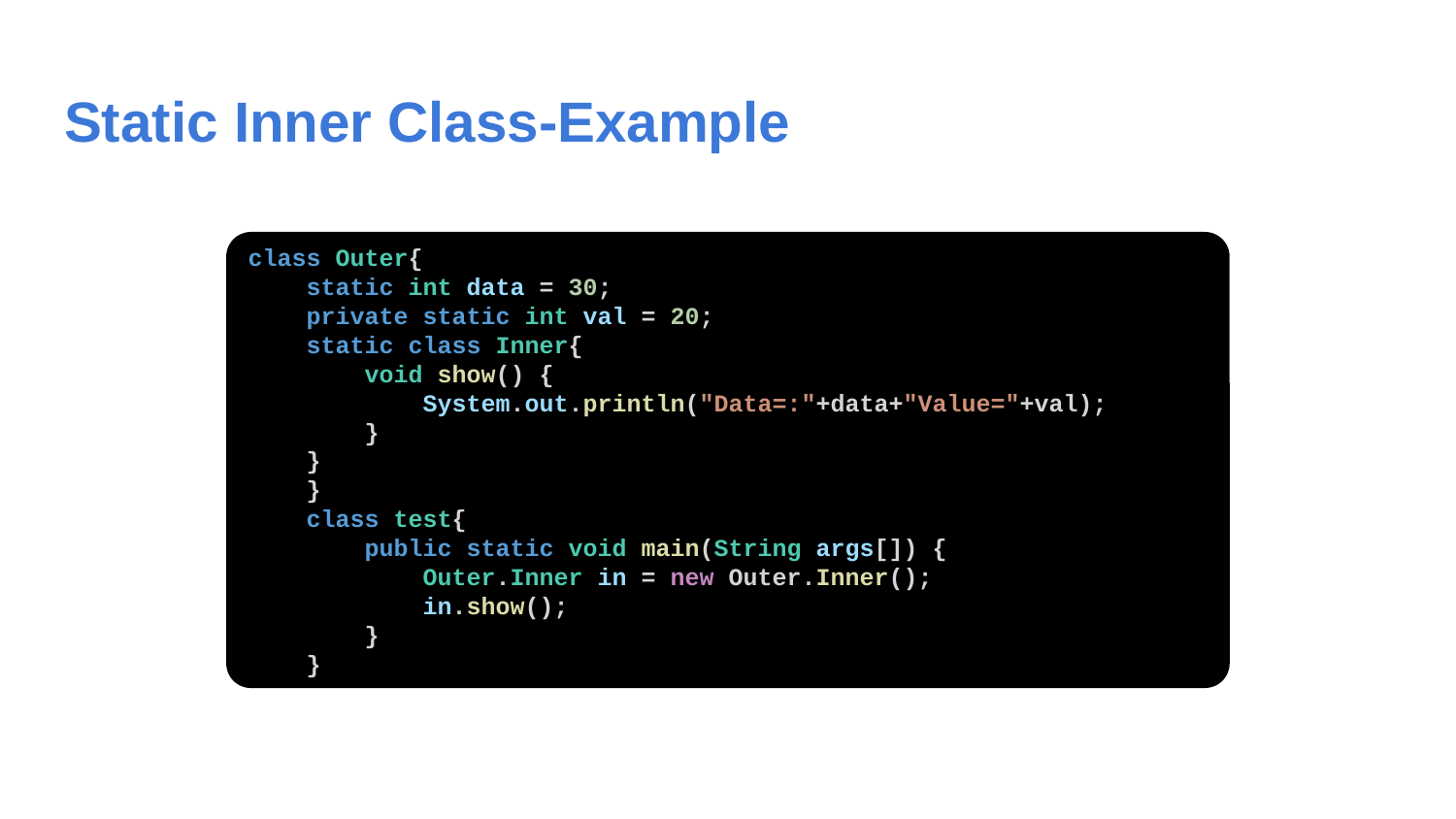

# Static Inner Class-Example

class Outer{
    static int data = 30;
    private static int val = 20;
    static class Inner{
        void show() {
            System.out.println("Data=:"+data+"Value="+val);
        }
    }
    }
    class test{
        public static void main(String args[]) {
            Outer.Inner in = new Outer.Inner();
            in.show();
        }
    }